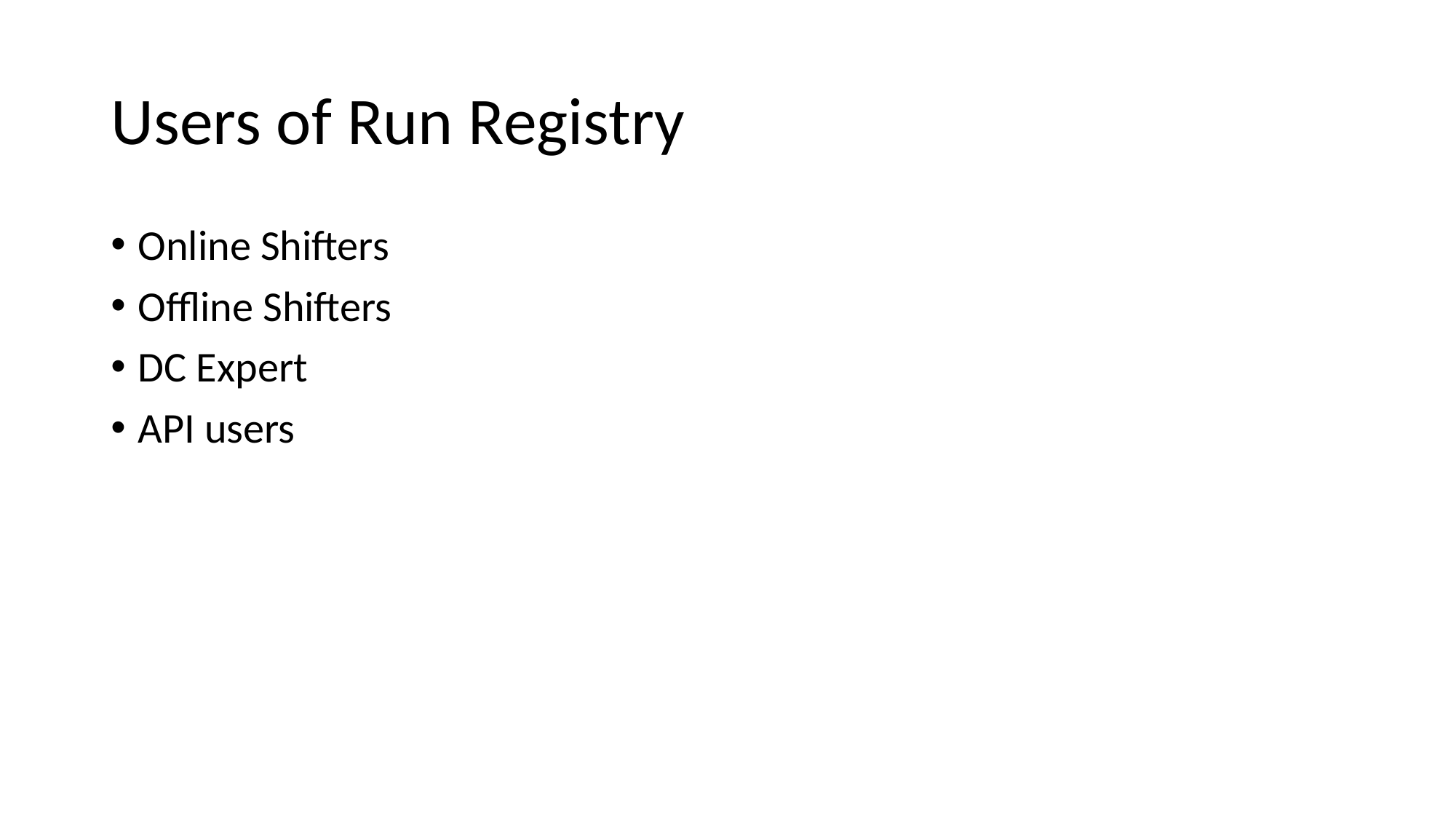

# Users of Run Registry
Online Shifters
Offline Shifters
DC Expert
API users